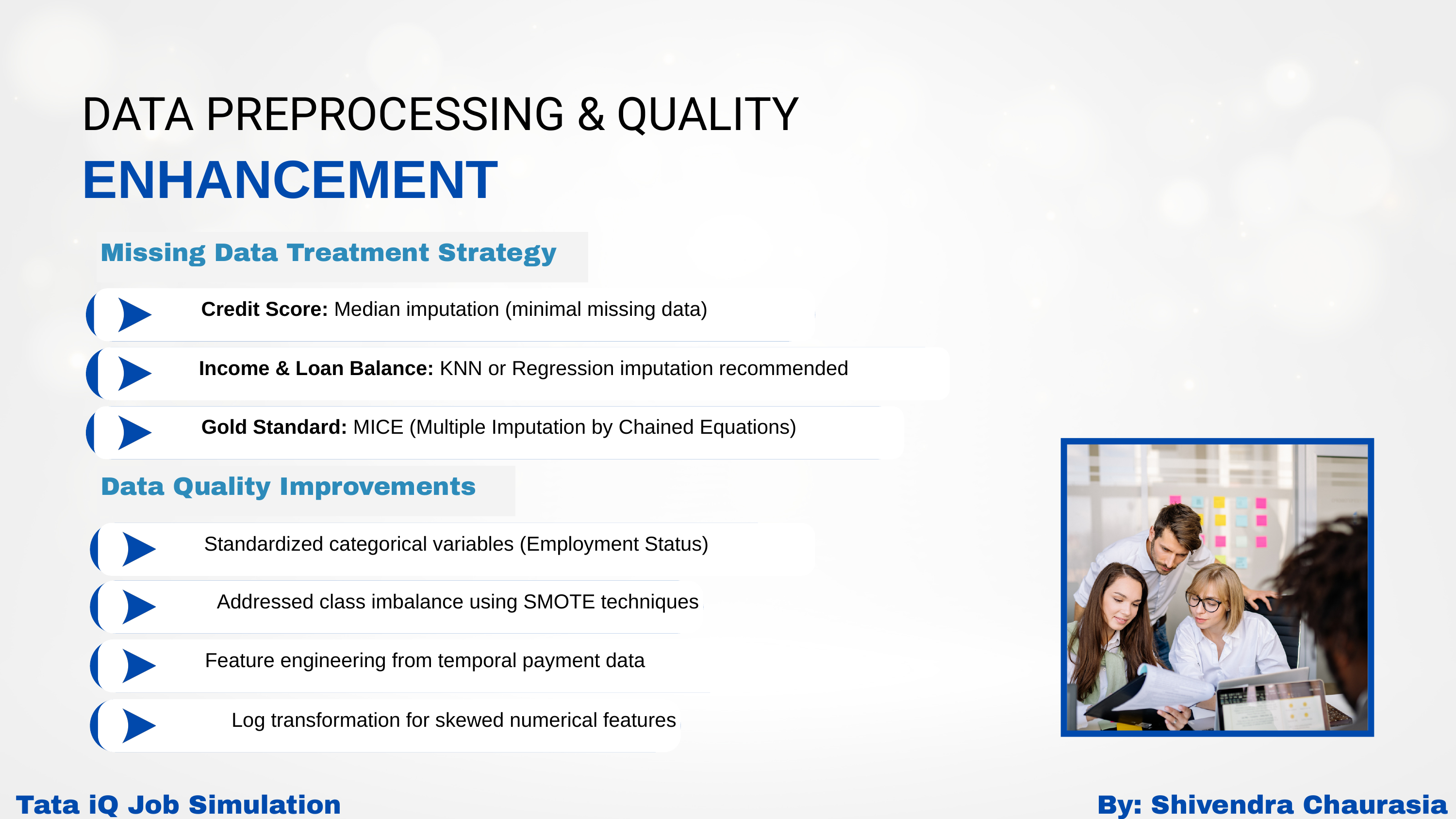

DATA PREPROCESSING & QUALITY
ENHANCEMENT

Missing Data Treatment Strategy

Credit Score: Median imputation (minimal missing data)

Income & Loan Balance: KNN or Regression imputation recommended

Gold Standard: MICE (Multiple Imputation by Chained Equations)

Data Quality Improvements

Standardized categorical variables (Employment Status)

Addressed class imbalance using SMOTE techniques

Feature engineering from temporal payment data

Log transformation for skewed numerical features

Tata iQ Job Simulation
By: Shivendra Chaurasia